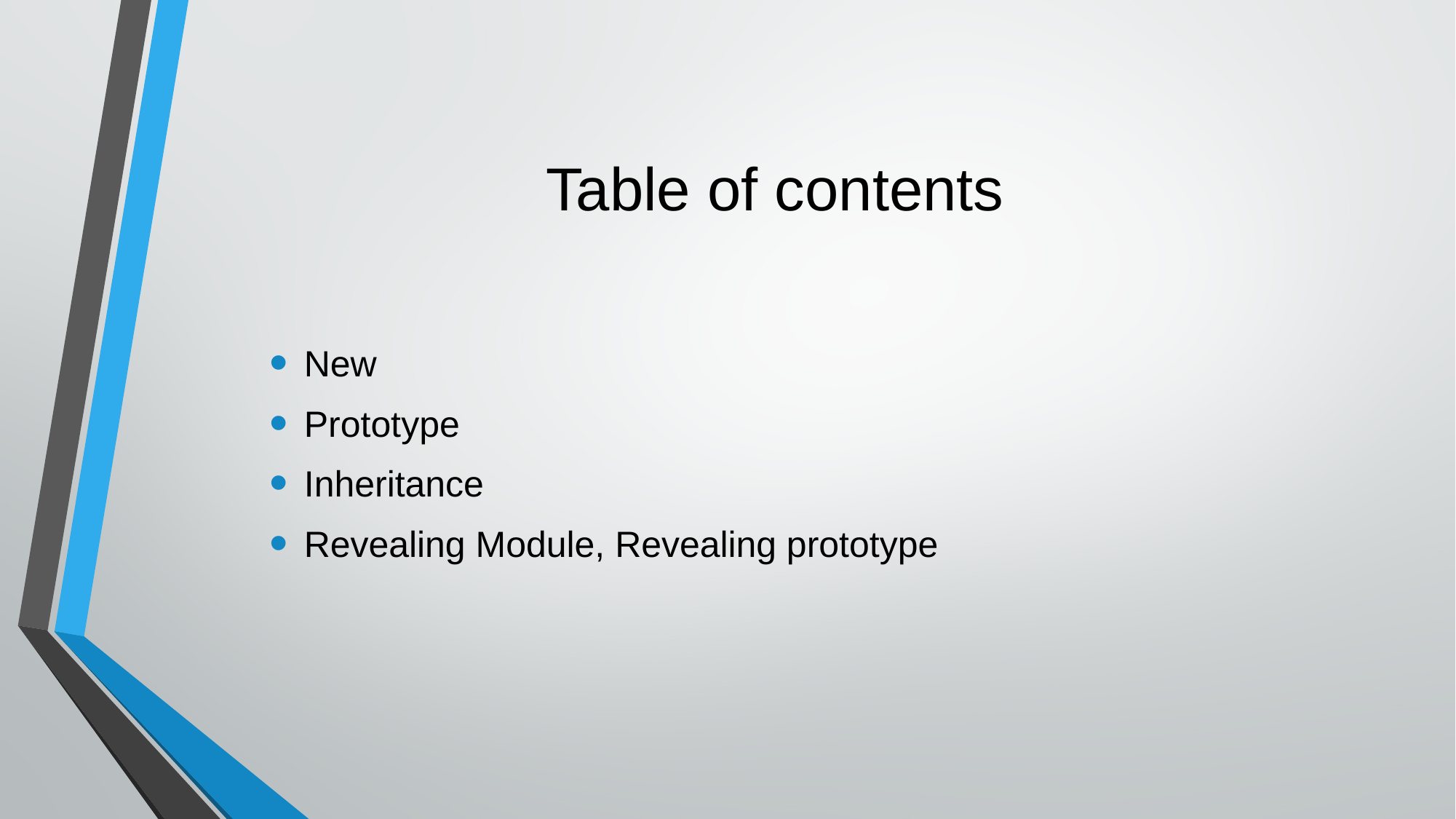

# Table of contents
New
Prototype
Inheritance
Revealing Module, Revealing prototype